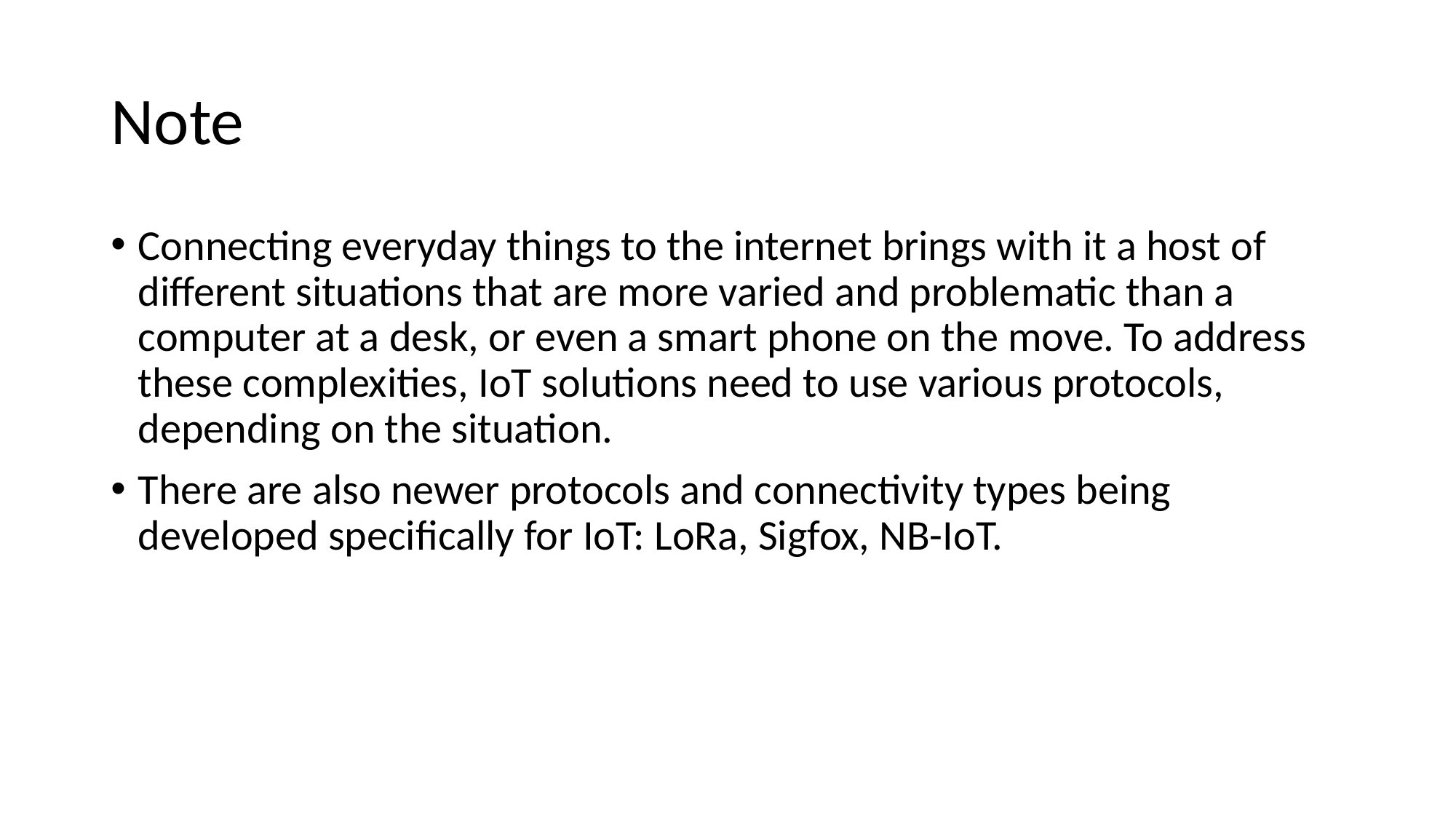

# Note
Connecting everyday things to the internet brings with it a host of different situations that are more varied and problematic than a computer at a desk, or even a smart phone on the move. To address these complexities, IoT solutions need to use various protocols, depending on the situation.
There are also newer protocols and connectivity types being developed specifically for IoT: LoRa, Sigfox, NB-IoT.